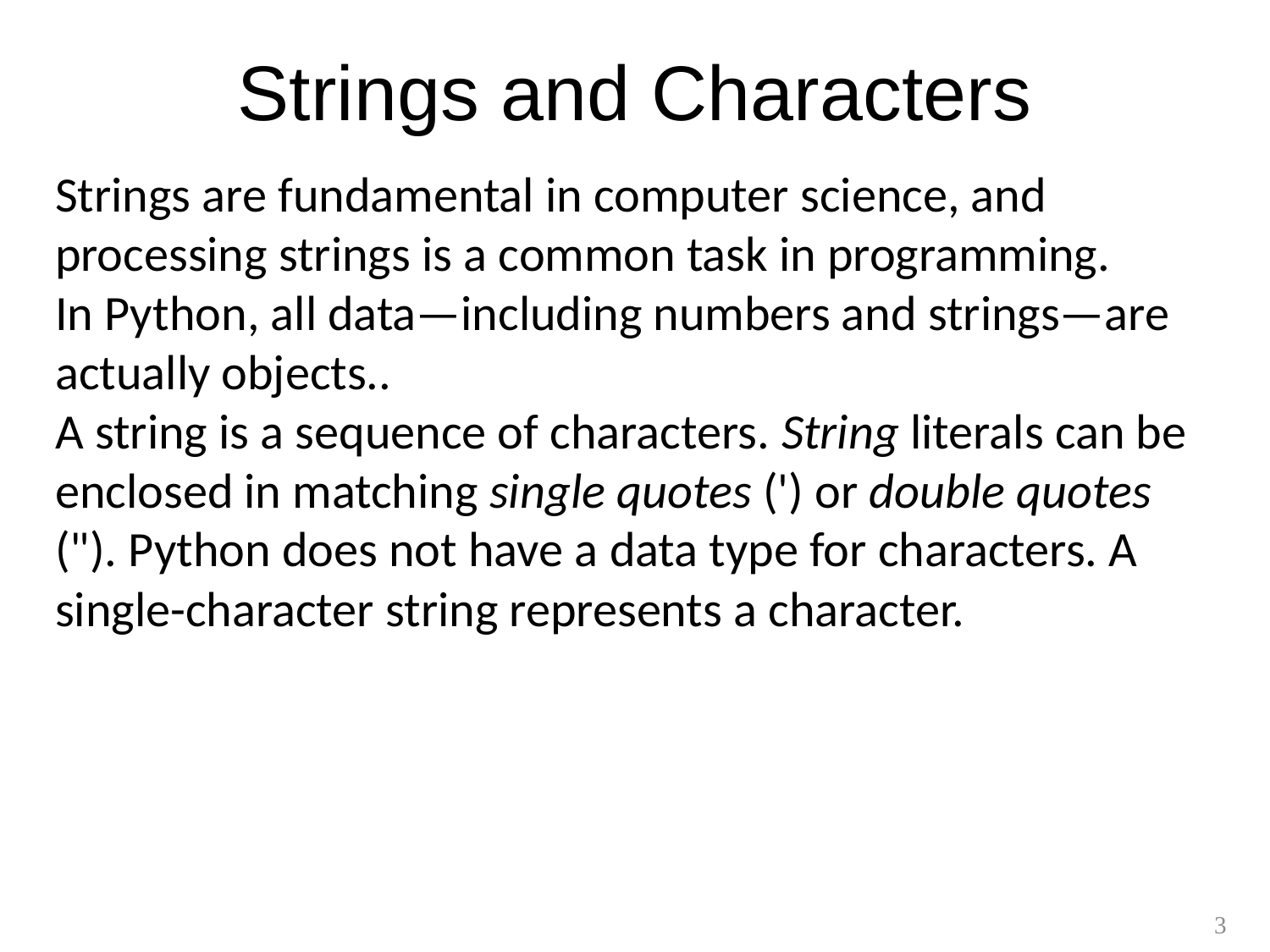

# Strings and Characters
Strings are fundamental in computer science, and processing strings is a common task in programming.
In Python, all data—including numbers and strings—are actually objects..
A string is a sequence of characters. String literals can be enclosed in matching single quotes (') or double quotes ("). Python does not have a data type for characters. A single-character string represents a character.
3